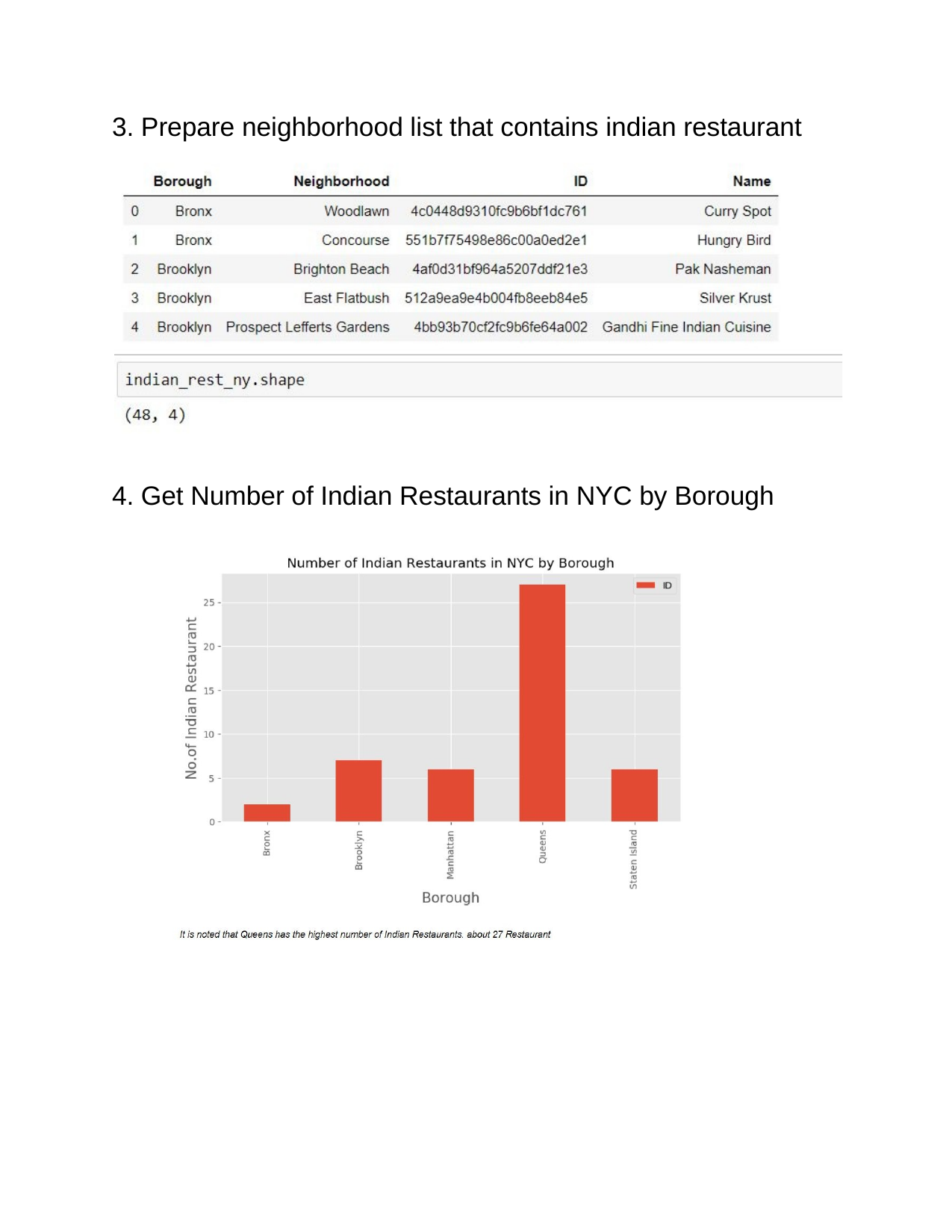

3. Prepare neighborhood list that contains indian restaurant

4. Get Number of Indian Restaurants in NYC by Borough